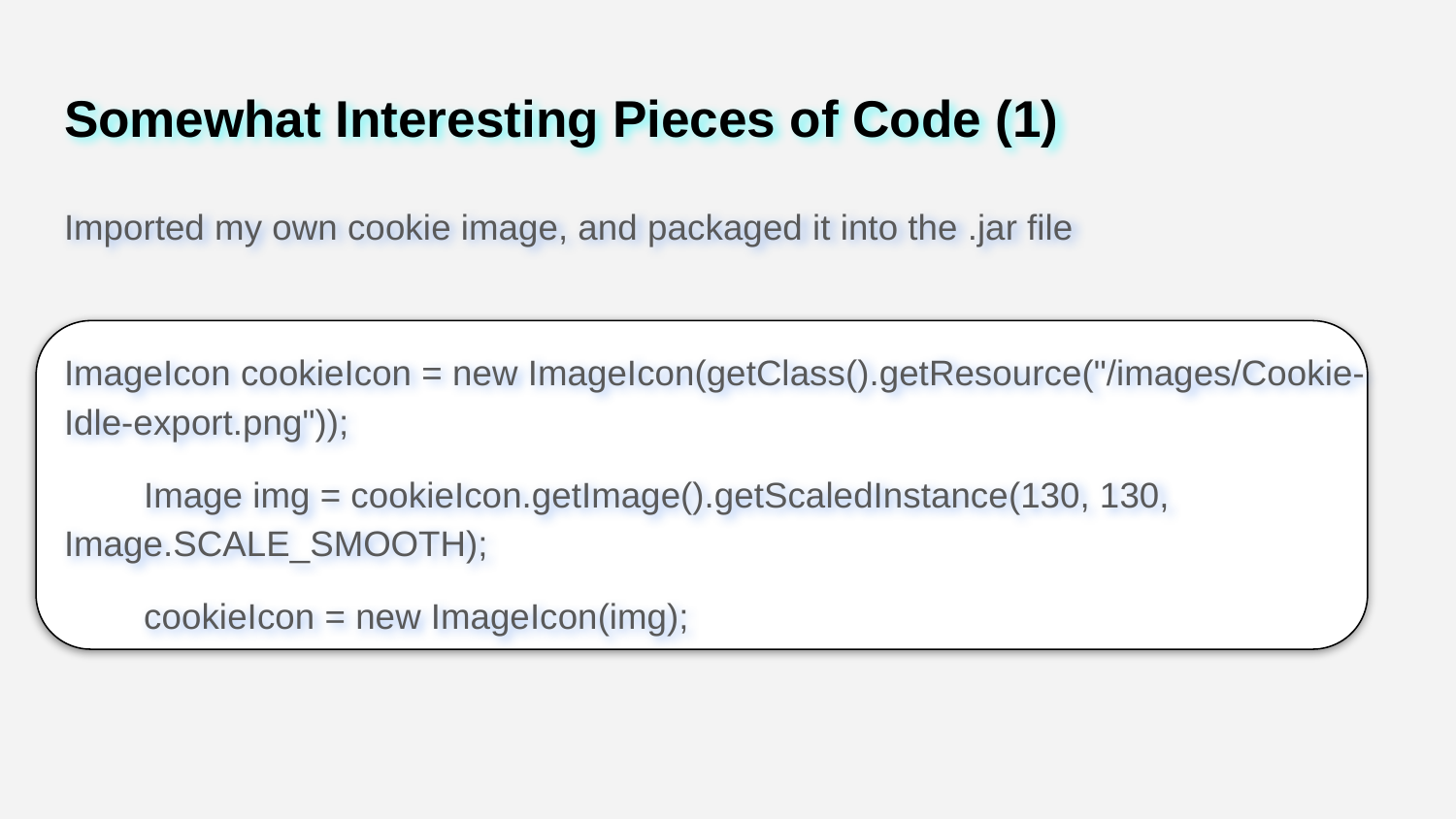

# Somewhat Interesting Pieces of Code (1)
Imported my own cookie image, and packaged it into the .jar file

ImageIcon cookieIcon = new ImageIcon(getClass().getResource("/images/Cookie-Idle-export.png"));
        Image img = cookieIcon.getImage().getScaledInstance(130, 130, Image.SCALE_SMOOTH);
        cookieIcon = new ImageIcon(img);